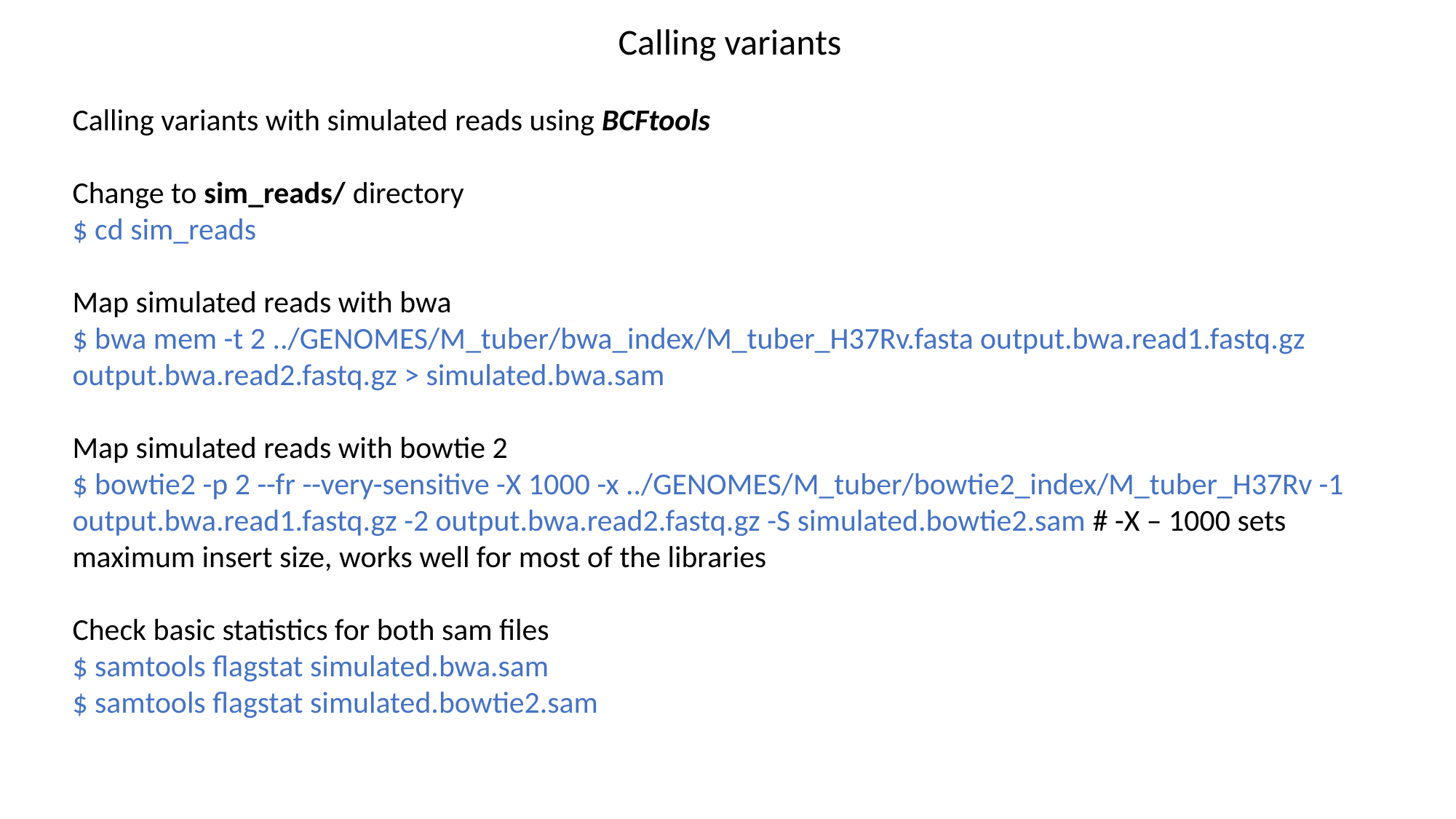

Calling variants
Calling variants with simulated reads using BCFtools

Change to sim_reads/ directory
$ cd sim_reads

Map simulated reads with bwa
$ bwa mem -t 2 ../GENOMES/M_tuber/bwa_index/M_tuber_H37Rv.fasta output.bwa.read1.fastq.gz output.bwa.read2.fastq.gz > simulated.bwa.sam

Map simulated reads with bowtie 2
$ bowtie2 -p 2 --fr --very-sensitive -X 1000 -x ../GENOMES/M_tuber/bowtie2_index/M_tuber_H37Rv -1 output.bwa.read1.fastq.gz -2 output.bwa.read2.fastq.gz -S simulated.bowtie2.sam # -X – 1000 sets maximum insert size, works well for most of the libraries

Check basic statistics for both sam files
$ samtools flagstat simulated.bwa.sam
$ samtools flagstat simulated.bowtie2.sam